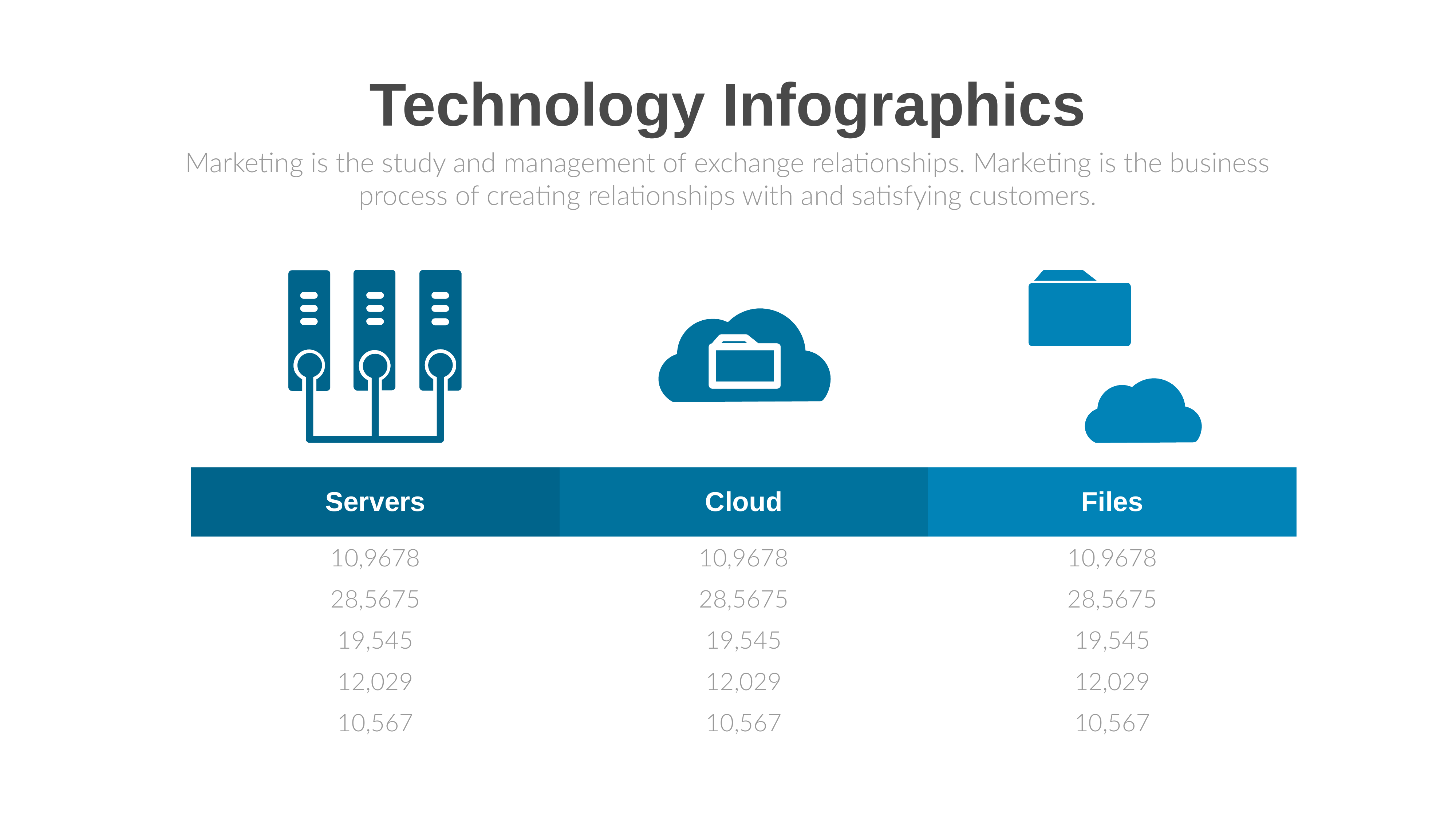

Technology Infographics
Marketing is the study and management of exchange relationships. Marketing is the business process of creating relationships with and satisfying customers.

| Servers | Cloud | Files |
| --- | --- | --- |
| 10,9678 | 10,9678 | 10,9678 |
| 28,5675 | 28,5675 | 28,5675 |
| 19,545 | 19,545 | 19,545 |
| 12,029 | 12,029 | 12,029 |
| 10,567 | 10,567 | 10,567 |